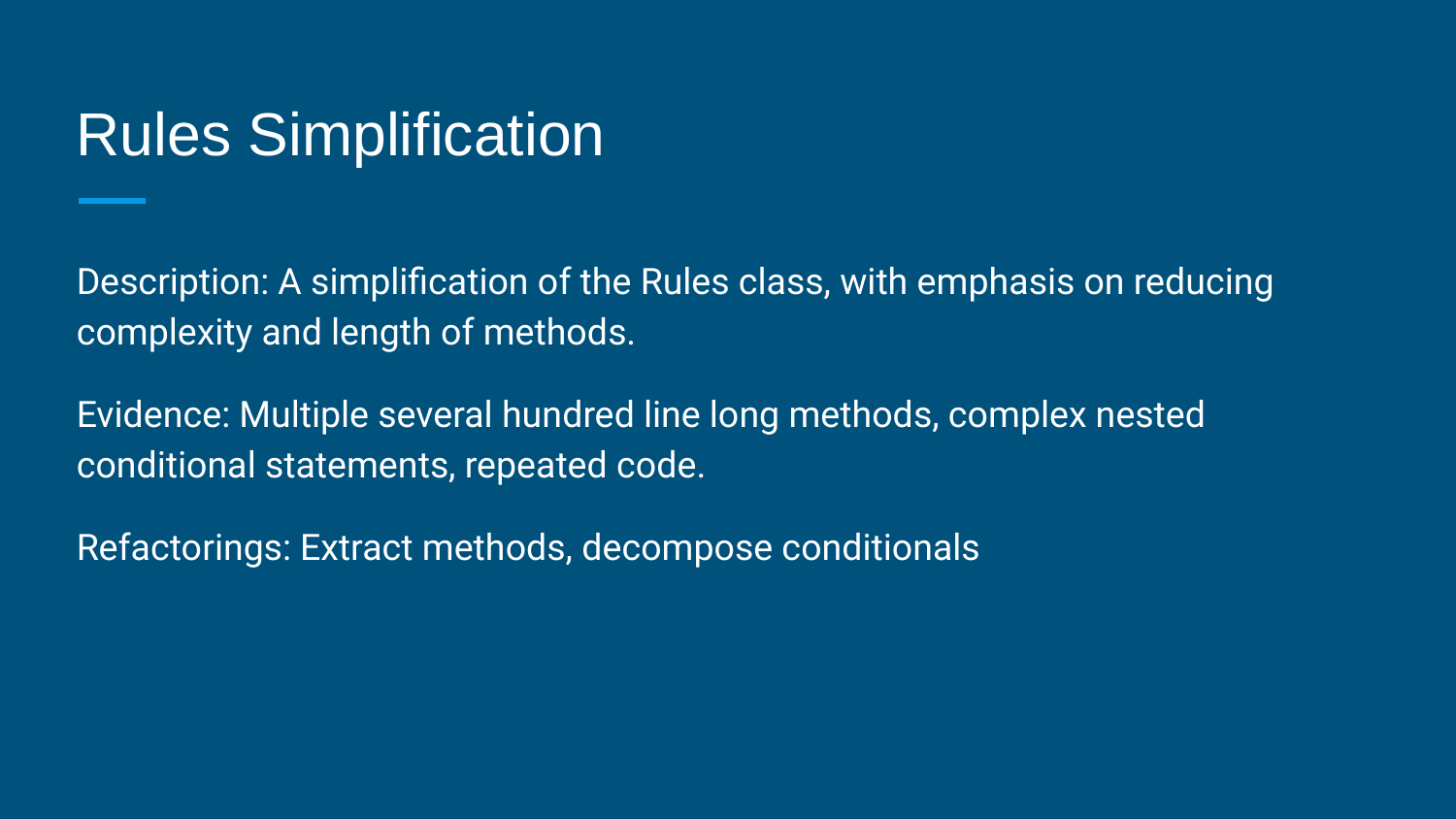

# Rules Simplification
Description: A simplification of the Rules class, with emphasis on reducing complexity and length of methods.
Evidence: Multiple several hundred line long methods, complex nested conditional statements, repeated code.
Refactorings: Extract methods, decompose conditionals